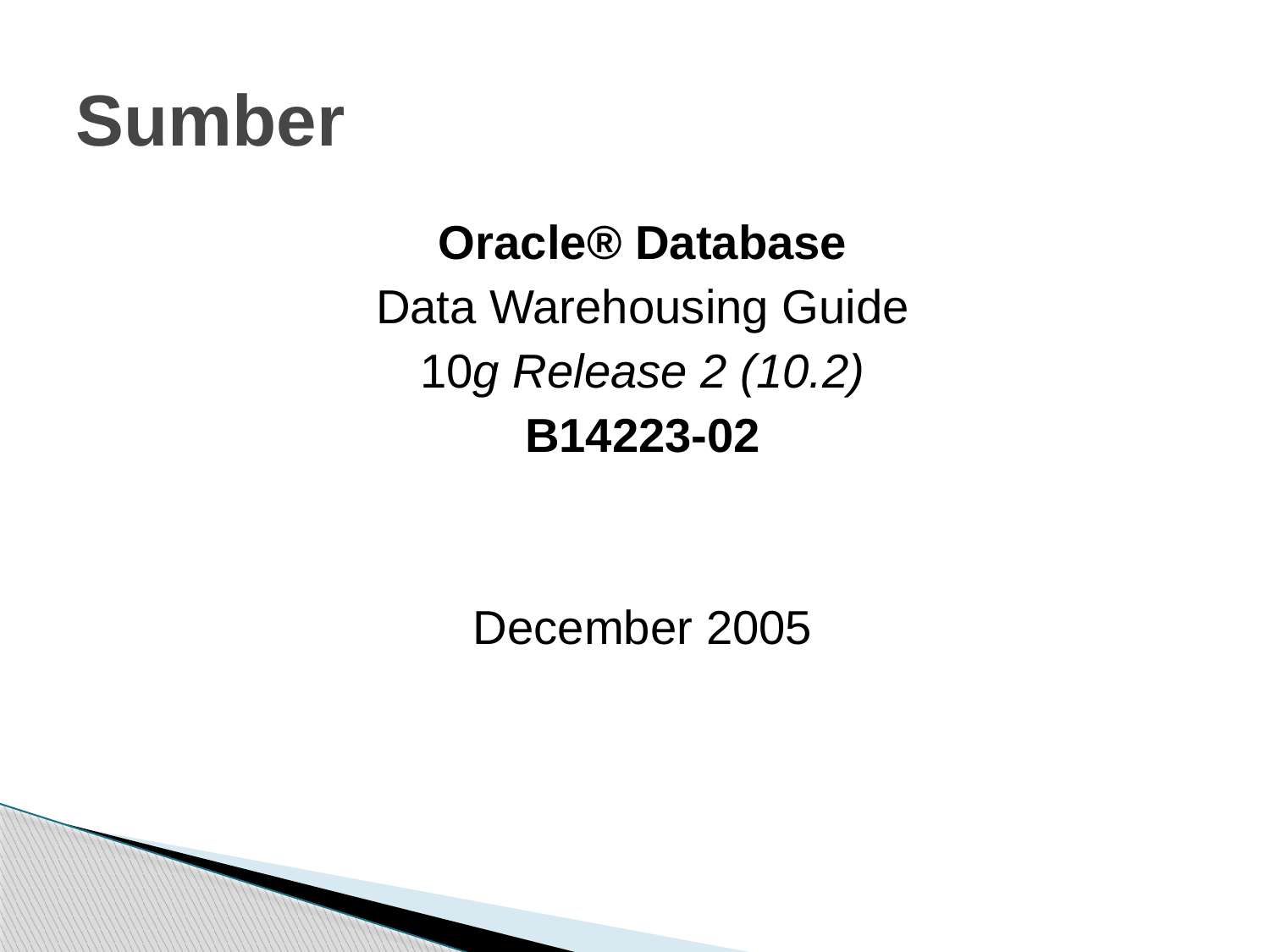

# Sumber
Oracle® Database
Data Warehousing Guide
10g Release 2 (10.2)
B14223-02

December 2005